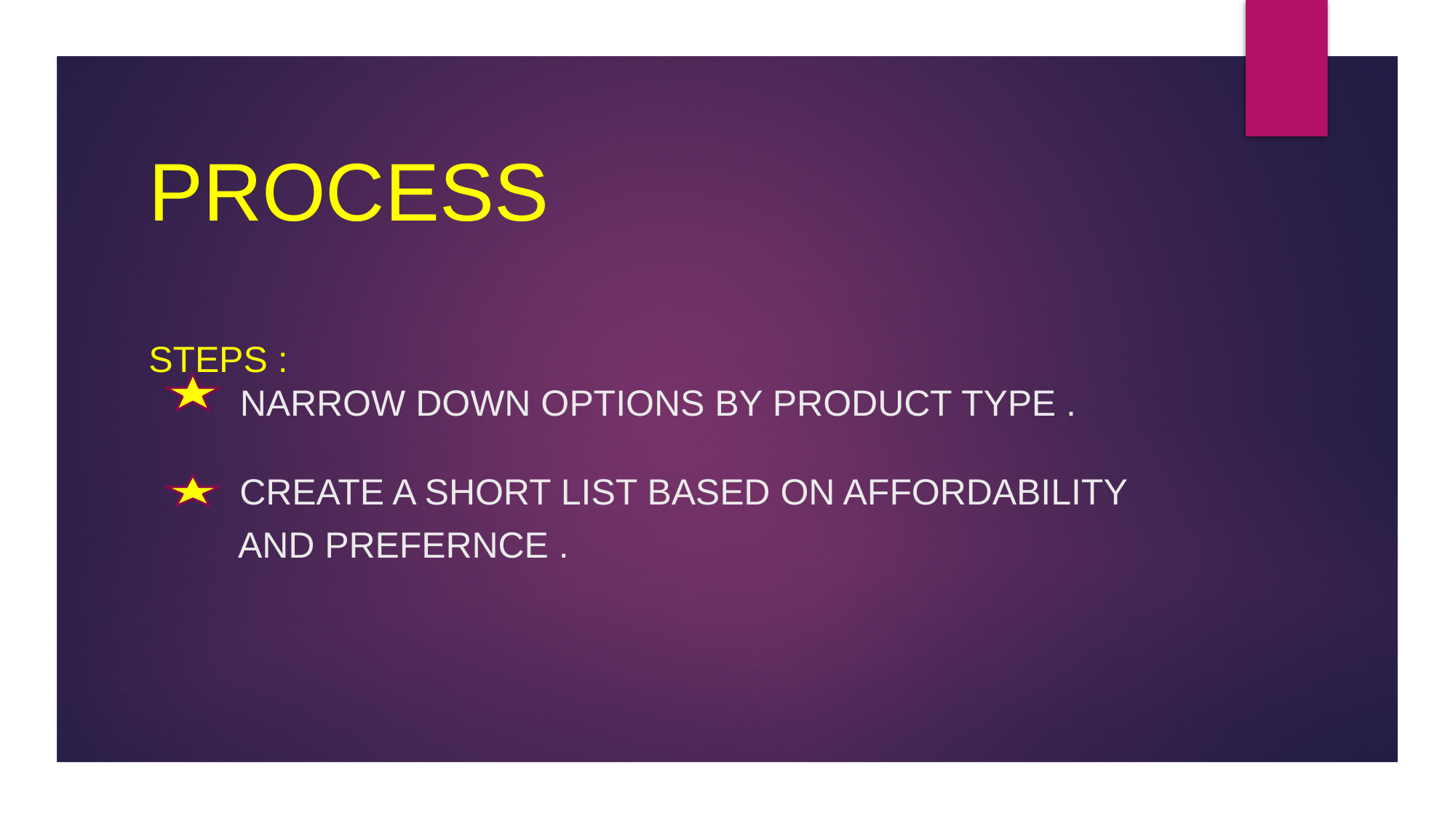

# PROCESS STEPS : NARROW DOWN OPTIONS BY PRODUCT TYPE . CREATE A SHORT LIST BASED ON AFFORDABILITY AND PREFERNCE .